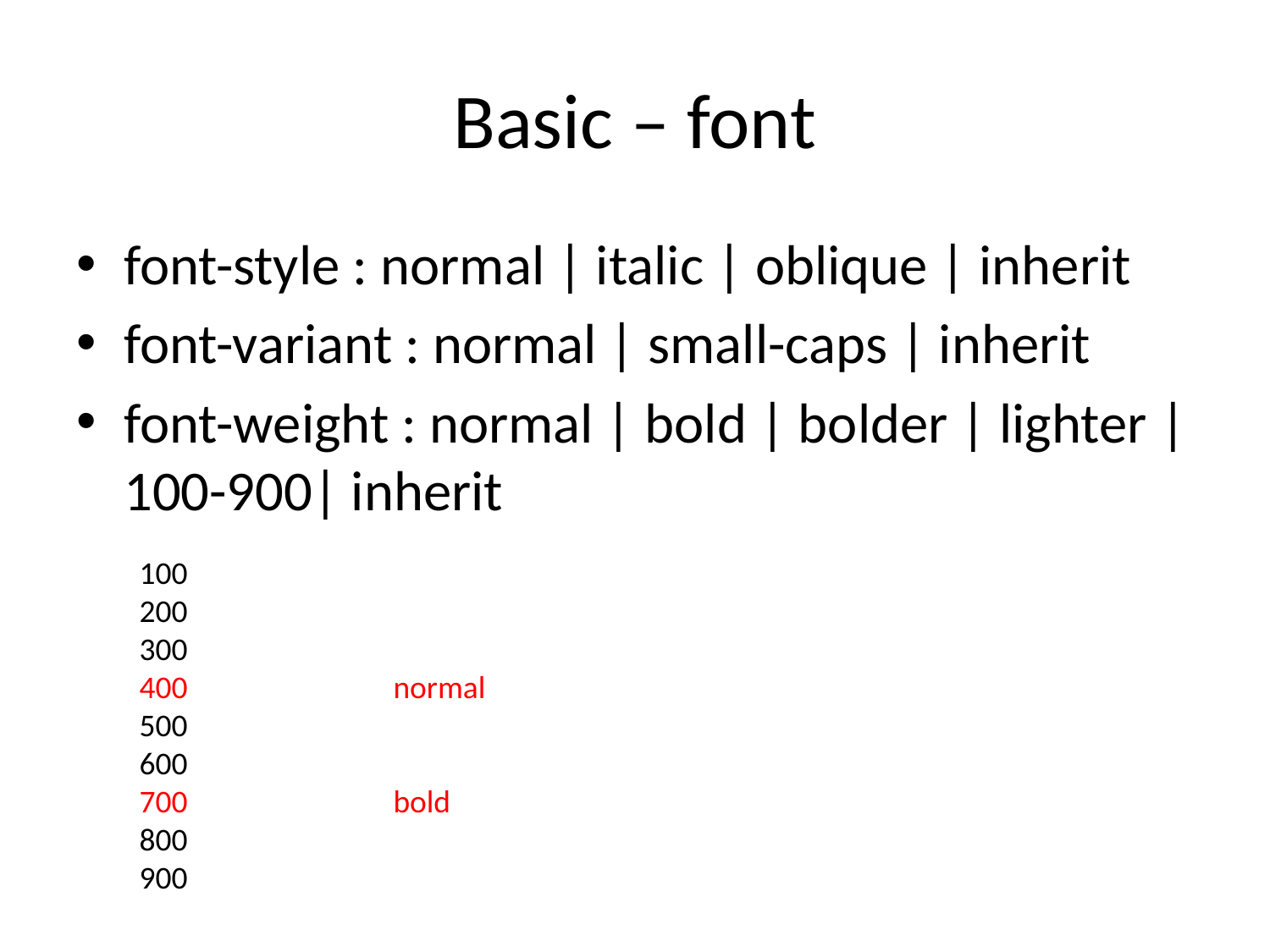

# Basic – font
font-style : normal | italic | oblique | inherit
font-variant : normal | small-caps | inherit
font-weight : normal | bold | bolder | lighter | 100-900| inherit
	100
	200
	300
	400		normal
	500
	600
	700		bold
	800
	900